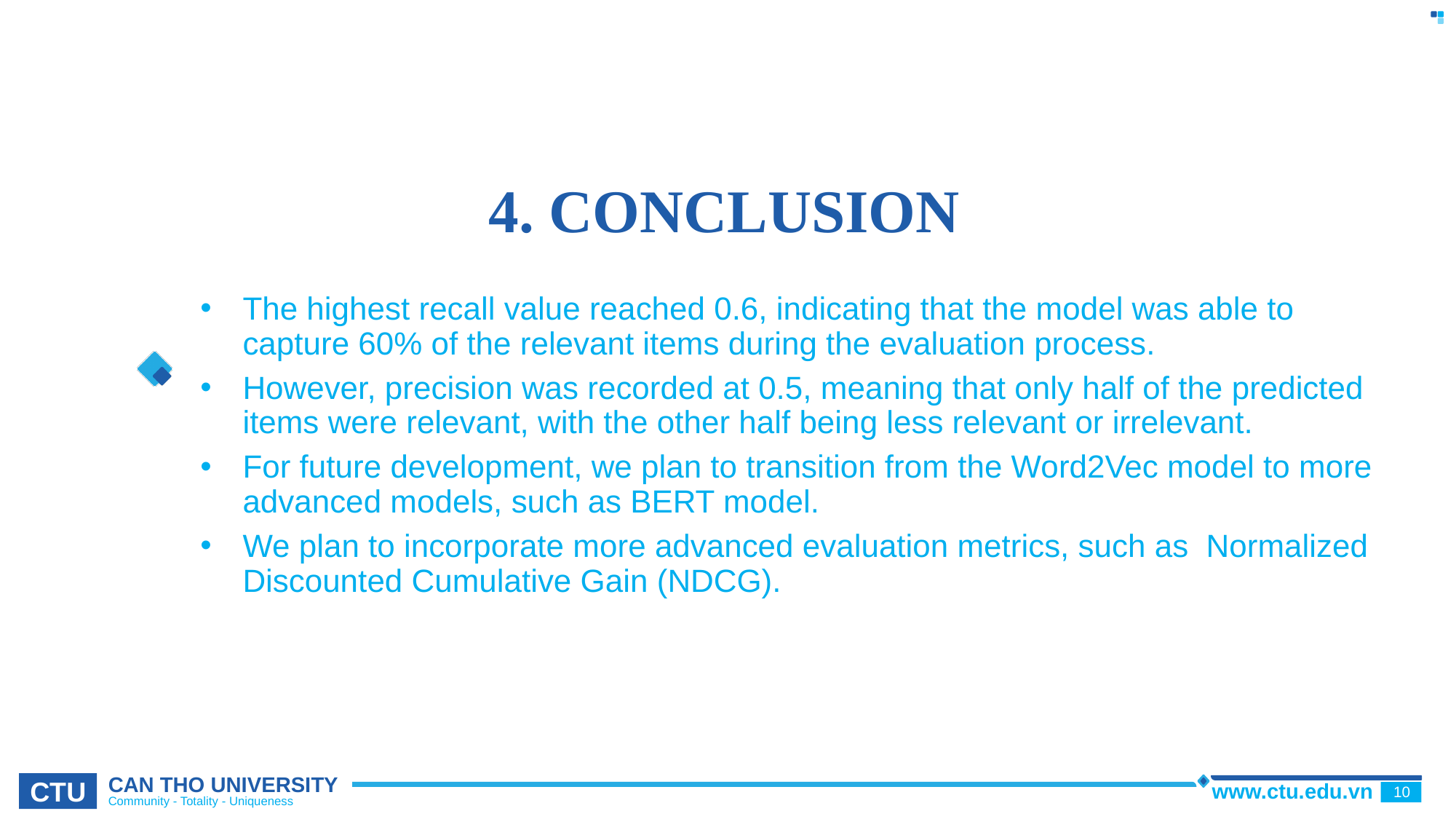

# 4. CONCLUSION
The highest recall value reached 0.6, indicating that the model was able to capture 60% of the relevant items during the evaluation process.
However, precision was recorded at 0.5, meaning that only half of the predicted items were relevant, with the other half being less relevant or irrelevant.
For future development, we plan to transition from the Word2Vec model to more advanced models, such as BERT model.
We plan to incorporate more advanced evaluation metrics, such as  Normalized Discounted Cumulative Gain (NDCG).